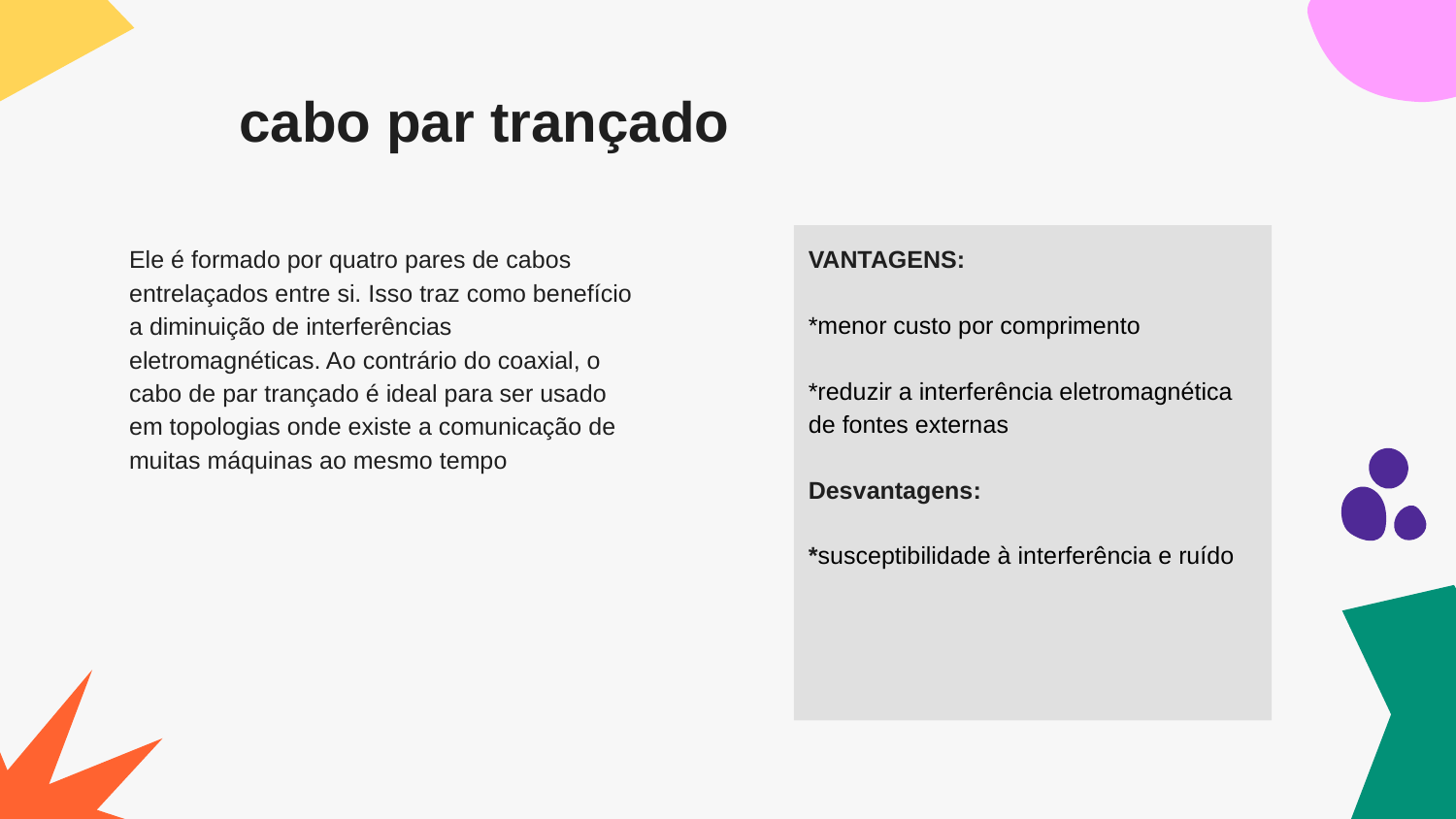

# cabo par trançado
Ele é formado por quatro pares de cabos entrelaçados entre si. Isso traz como benefício a diminuição de interferências eletromagnéticas. Ao contrário do coaxial, o cabo de par trançado é ideal para ser usado em topologias onde existe a comunicação de muitas máquinas ao mesmo tempo
VANTAGENS:
*menor custo por comprimento
*reduzir a interferência eletromagnética de fontes externas
Desvantagens:
*susceptibilidade à interferência e ruído